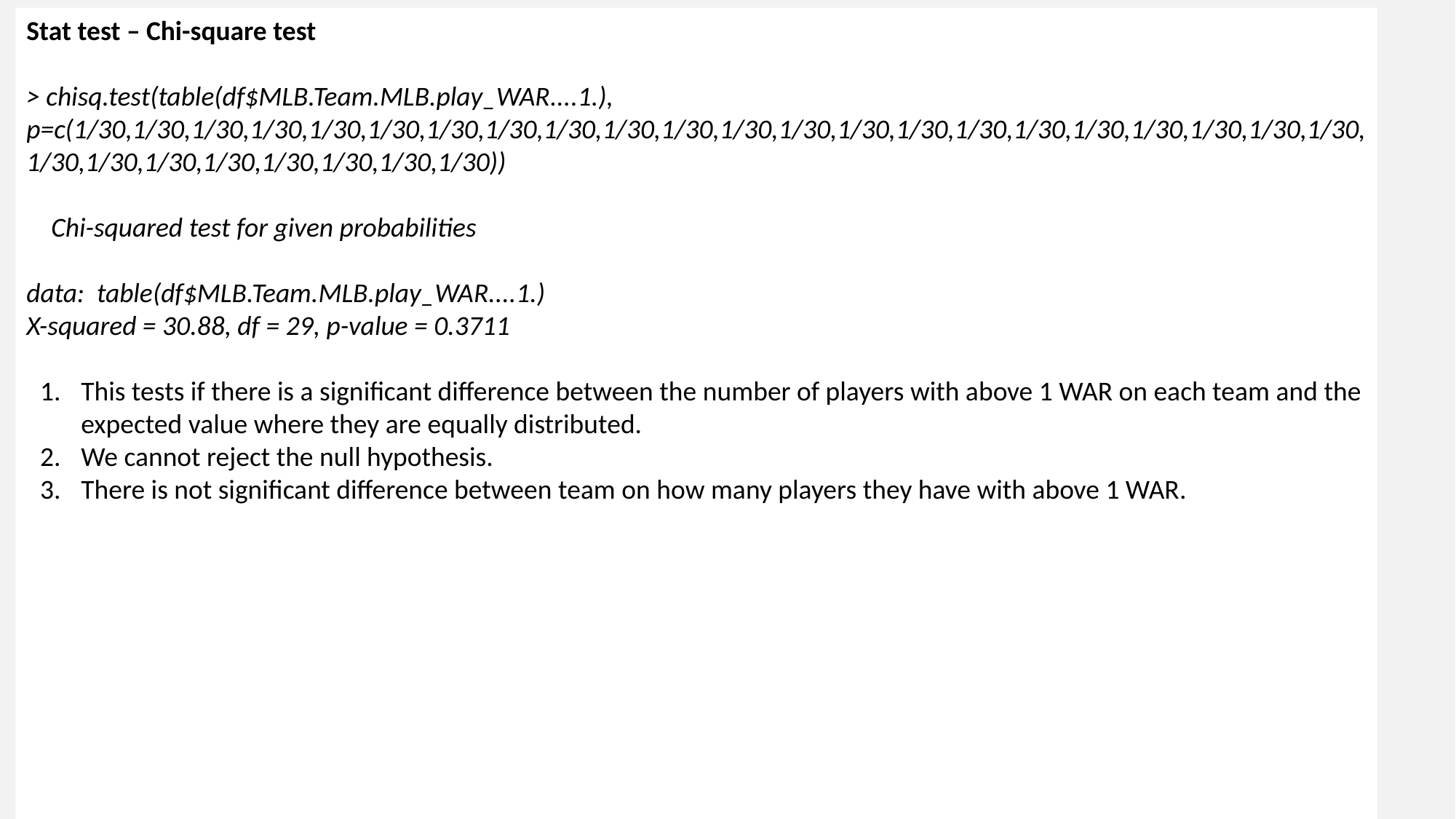

Stat test – Chi-square test

> chisq.test(table(df$MLB.Team.MLB.play_WAR....1.), p=c(1/30,1/30,1/30,1/30,1/30,1/30,1/30,1/30,1/30,1/30,1/30,1/30,1/30,1/30,1/30,1/30,1/30,1/30,1/30,1/30,1/30,1/30,1/30,1/30,1/30,1/30,1/30,1/30,1/30,1/30))

    Chi-squared test for given probabilities

data:  table(df$MLB.Team.MLB.play_WAR....1.)
X-squared = 30.88, df = 29, p-value = 0.3711

This tests if there is a significant difference between the number of players with above 1 WAR on each team and the expected value where they are equally distributed.
We cannot reject the null hypothesis.
There is not significant difference between team on how many players they have with above 1 WAR.

26